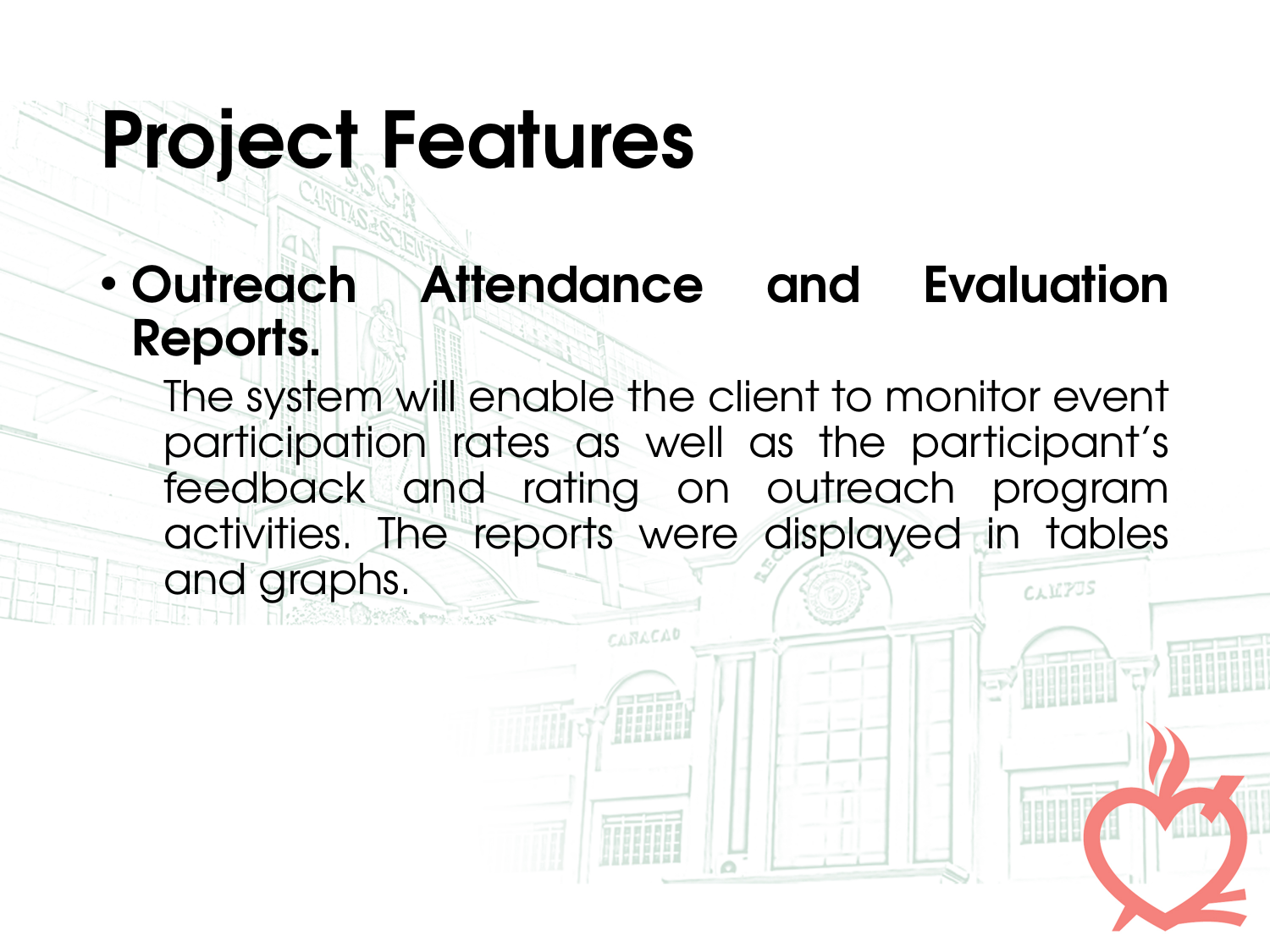

# Project Features
Outreach Attendance and Evaluation Reports.
The system will enable the client to monitor event participation rates as well as the participant’s feedback and rating on outreach program activities. The reports were displayed in tables and graphs.